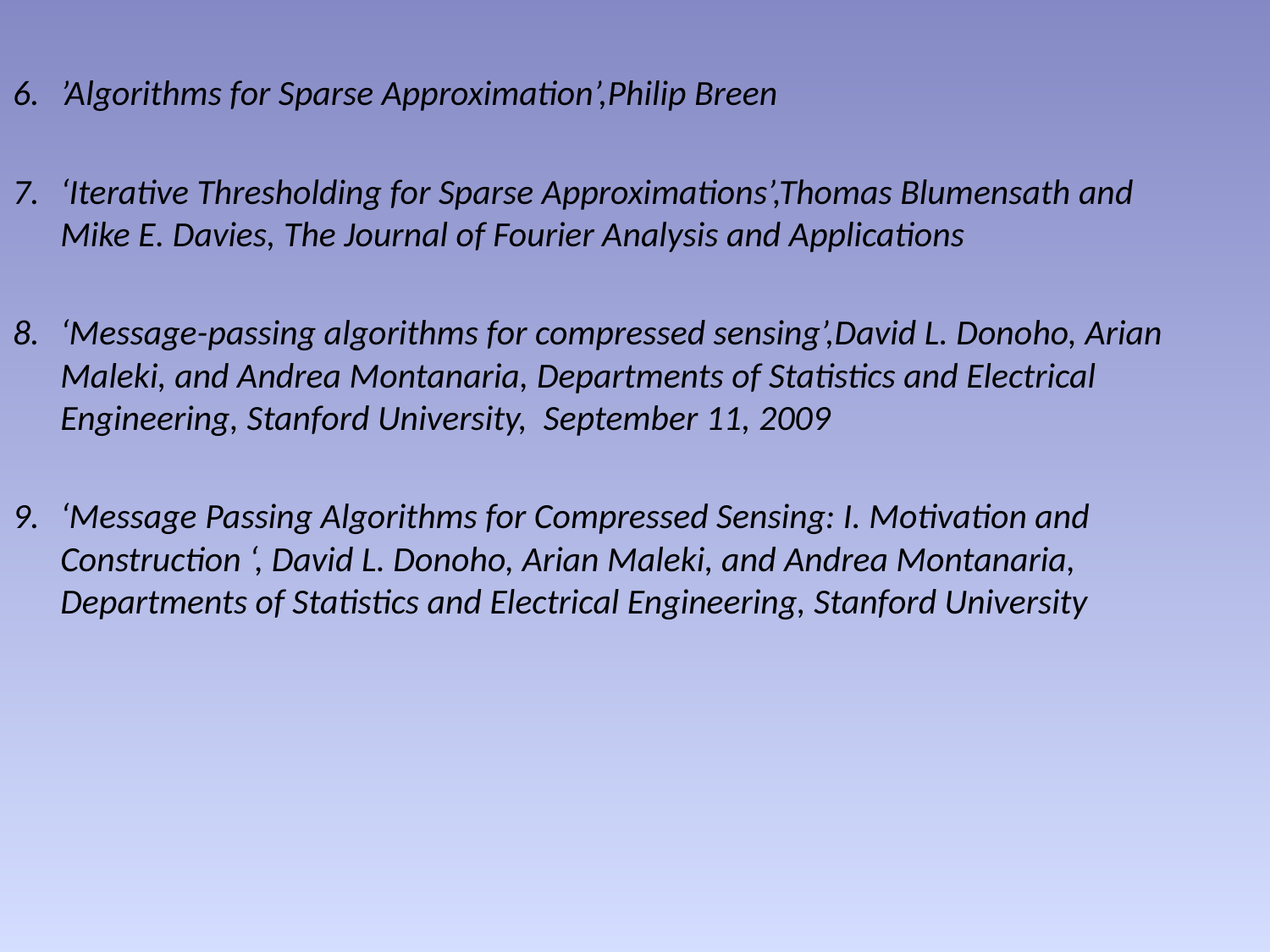

6. 	’Algorithms for Sparse Approximation’,Philip Breen

7. 	‘Iterative Thresholding for Sparse Approximations’,Thomas Blumensath and Mike E. Davies, The Journal of Fourier Analysis and Applications

8. 	‘Message-passing algorithms for compressed sensing’,David L. Donoho, Arian Maleki, and Andrea Montanaria, Departments of Statistics and Electrical Engineering, Stanford University,  September 11, 2009

9. 	‘Message Passing Algorithms for Compressed Sensing: I. Motivation and Construction ‘, David L. Donoho, Arian Maleki, and Andrea Montanaria, Departments of Statistics and Electrical Engineering, Stanford University